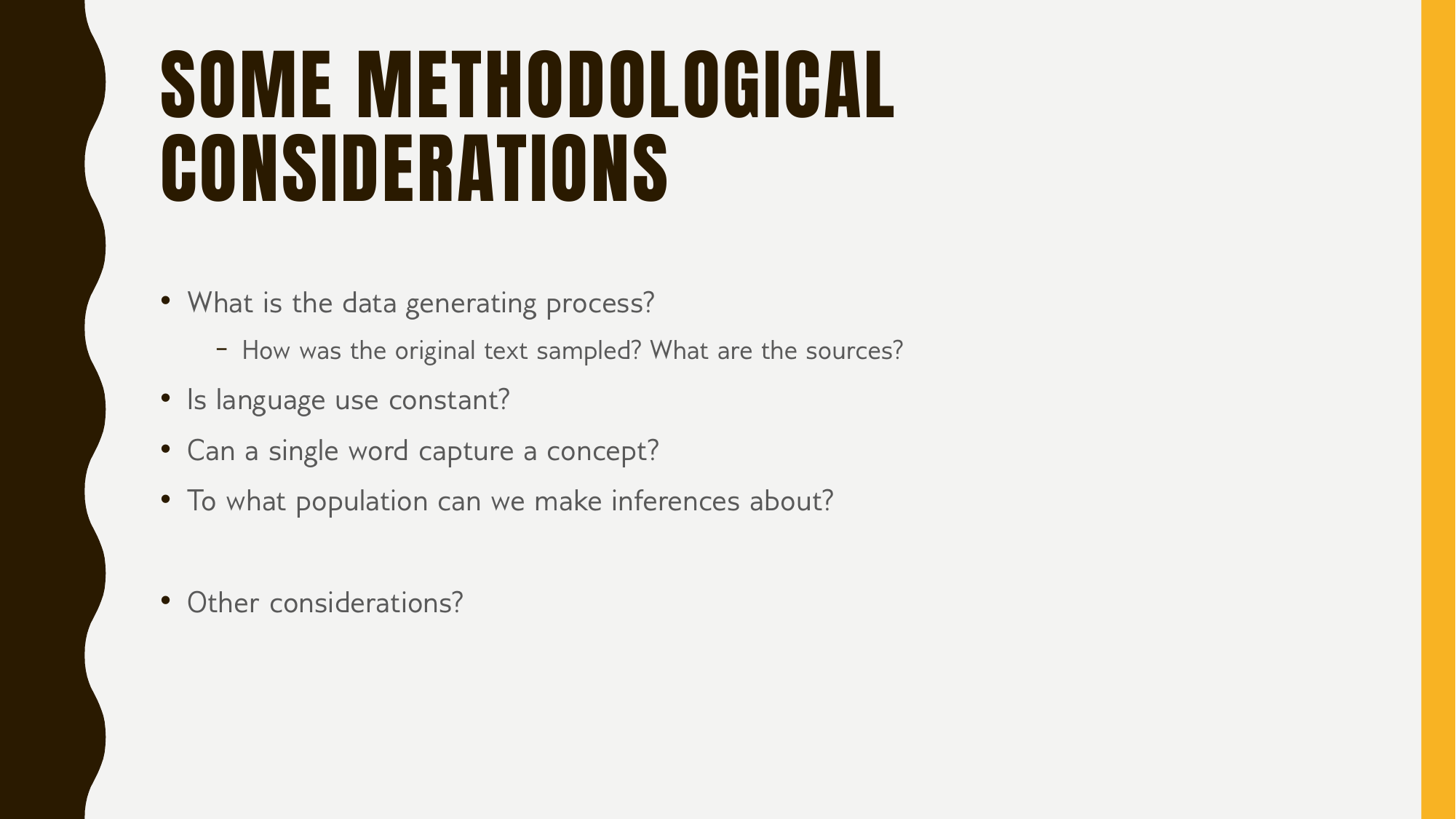

# Some Methodological Considerations
What is the data generating process?
How was the original text sampled? What are the sources?
Is language use constant?
Can a single word capture a concept?
To what population can we make inferences about?

Other considerations?